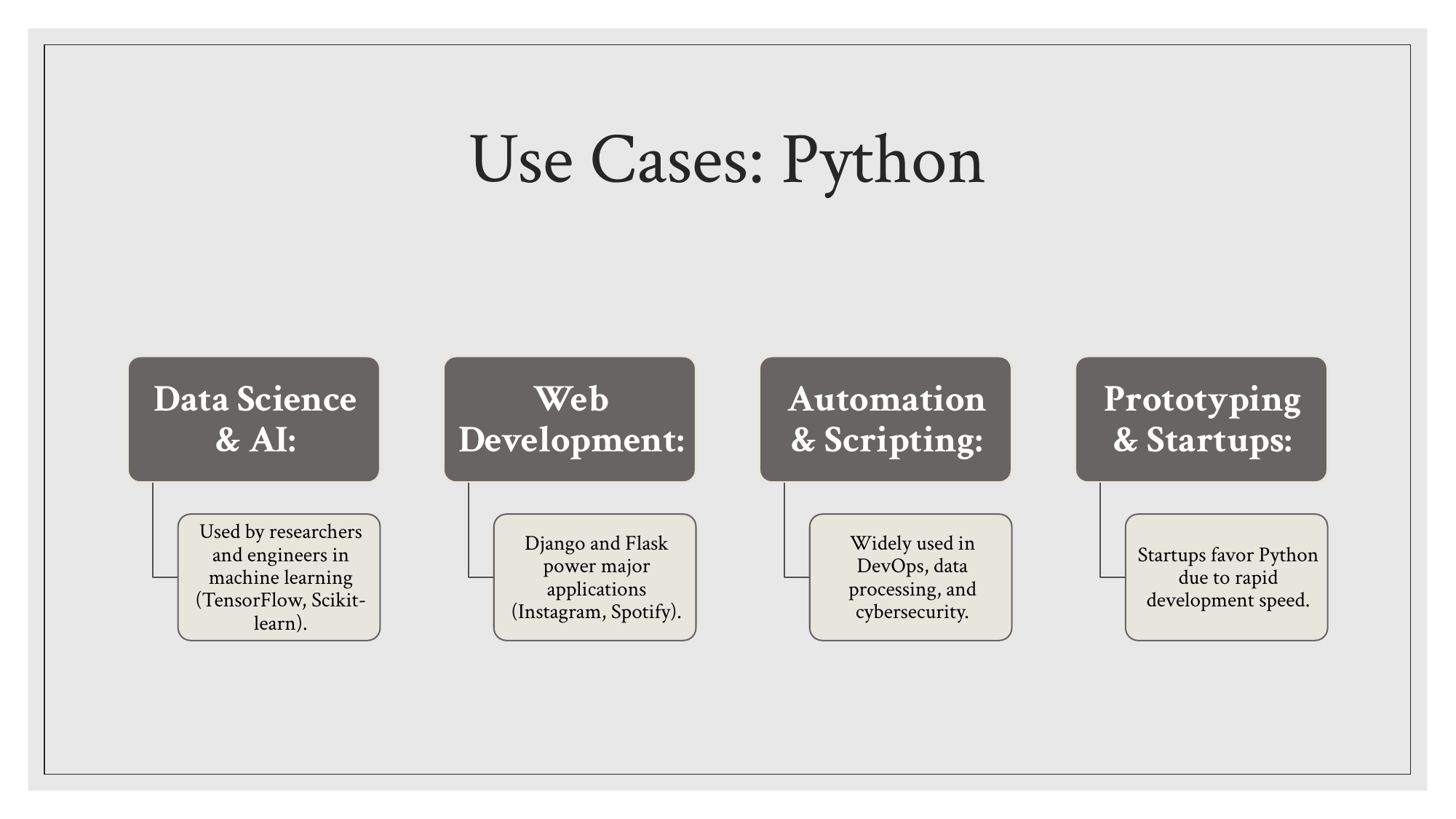

# Use Cases: Python
Data Science & AI:
Used by researchers and engineers in machine learning (TensorFlow, Scikit-learn).
Web Development:
Django and Flask power major applications (Instagram, Spotify).
Automation & Scripting:
Widely used in DevOps, data processing, and cybersecurity.
Prototyping & Startups:
Startups favor Python due to rapid development speed.